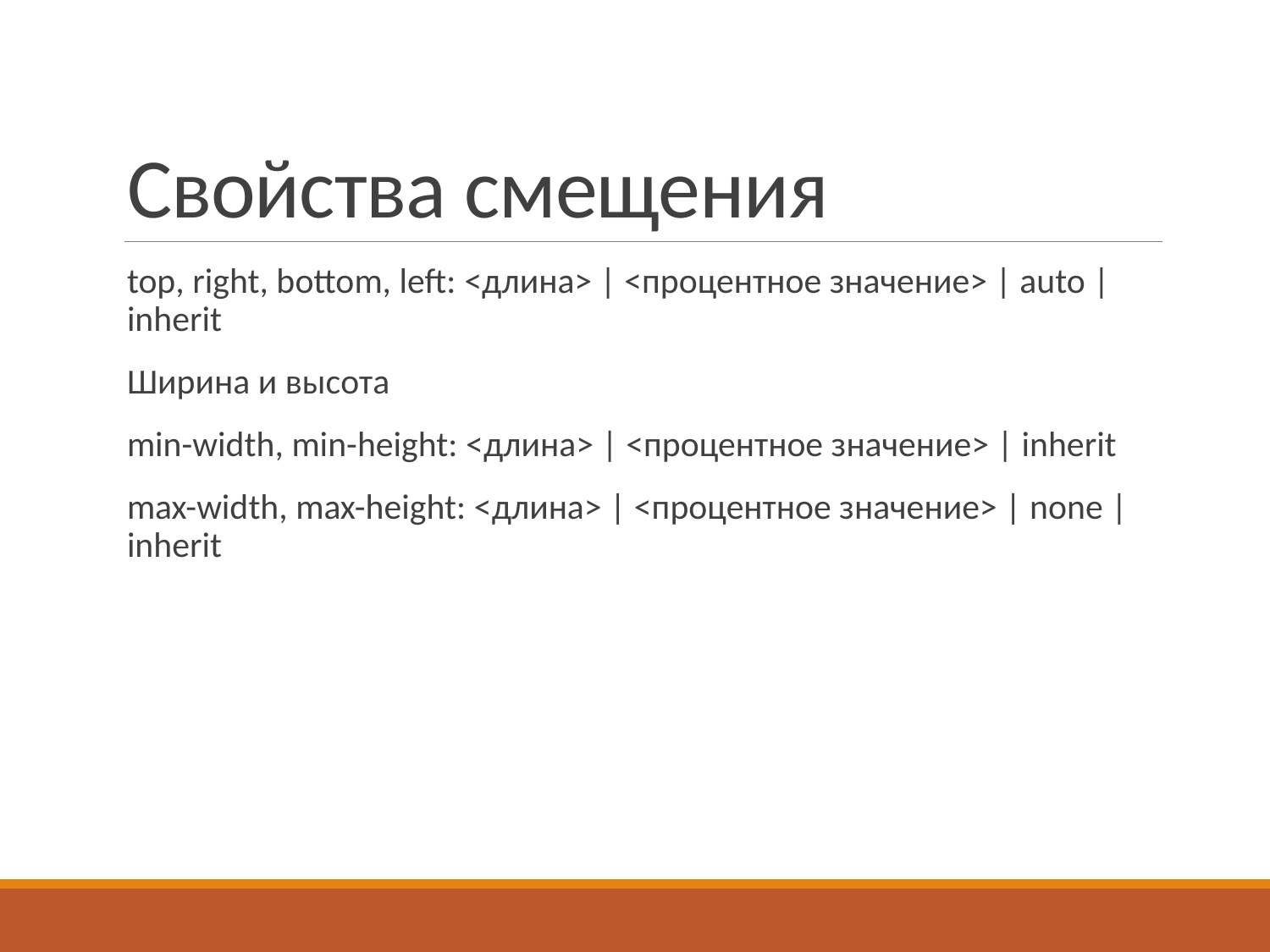

# Свойства смещения
top, right, bottom, left: <длина> | <процентное значение> | auto | inherit
Ширина и высота
min-width, min-height: <длина> | <процентное значение> | inherit
max-width, max-height: <длина> | <процентное значение> | none | inherit